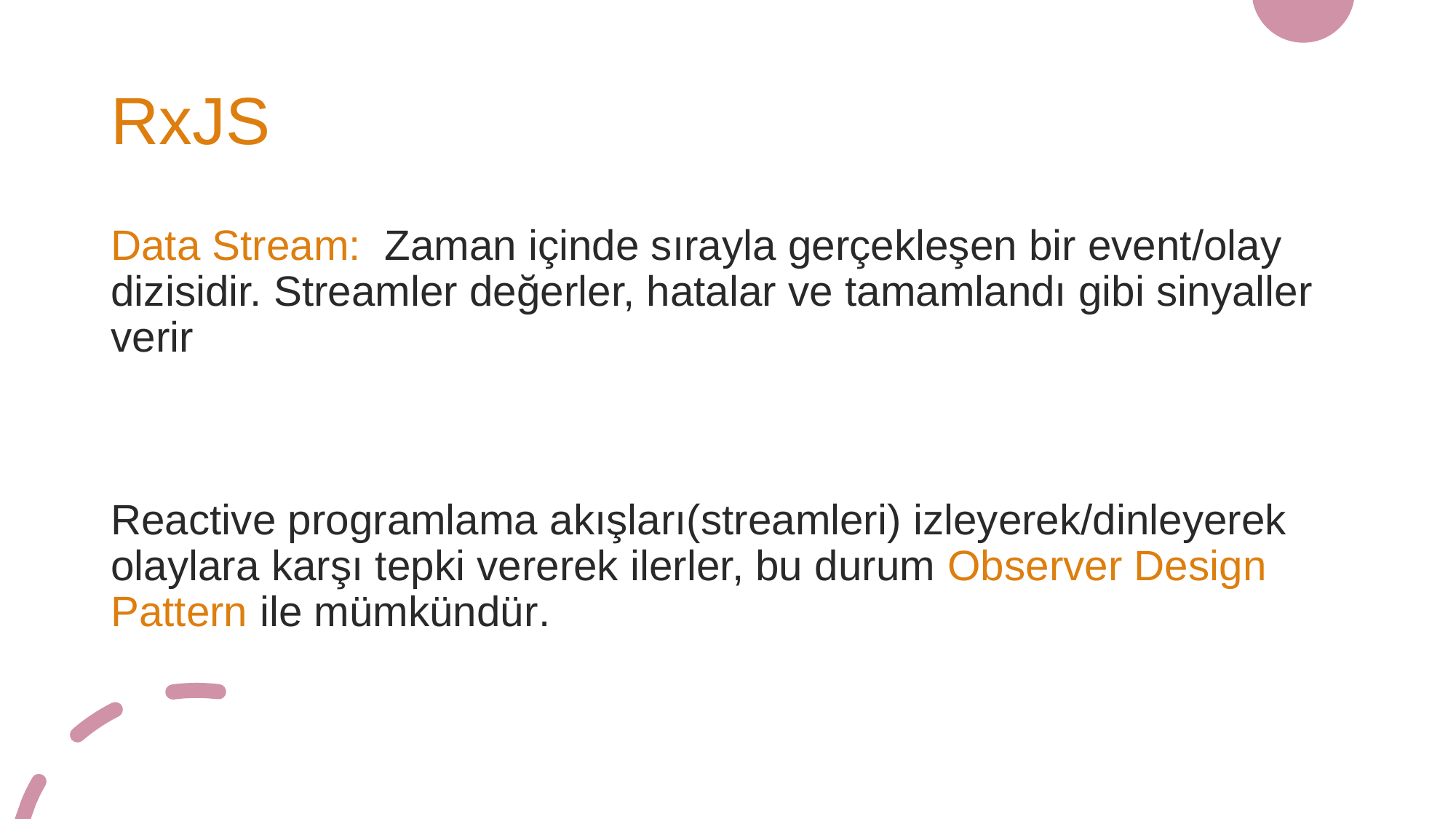

# RxJS
Data Stream:  Zaman içinde sırayla gerçekleşen bir event/olay dizisidir. Streamler değerler, hatalar ve tamamlandı gibi sinyaller verir

Reactive programlama akışları(streamleri) izleyerek/dinleyerek olaylara karşı tepki vererek ilerler, bu durum Observer Design Pattern ile mümkündür.